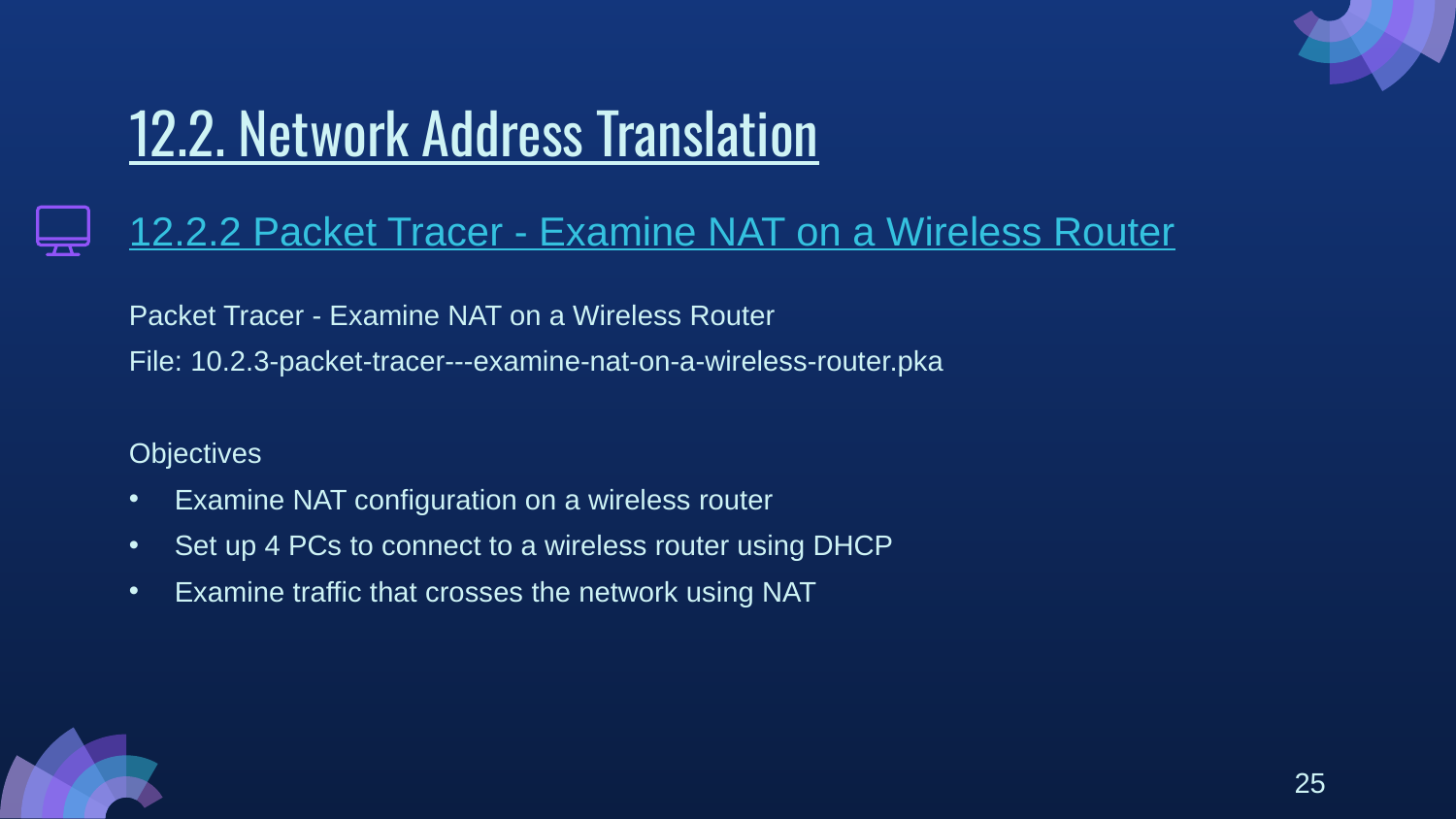

# 12.2. Network Address Translation
12.2.2 Packet Tracer - Examine NAT on a Wireless Router

Packet Tracer - Examine NAT on a Wireless Router
File: 10.2.3-packet-tracer---examine-nat-on-a-wireless-router.pka

Objectives
Examine NAT configuration on a wireless router
Set up 4 PCs to connect to a wireless router using DHCP
Examine traffic that crosses the network using NAT